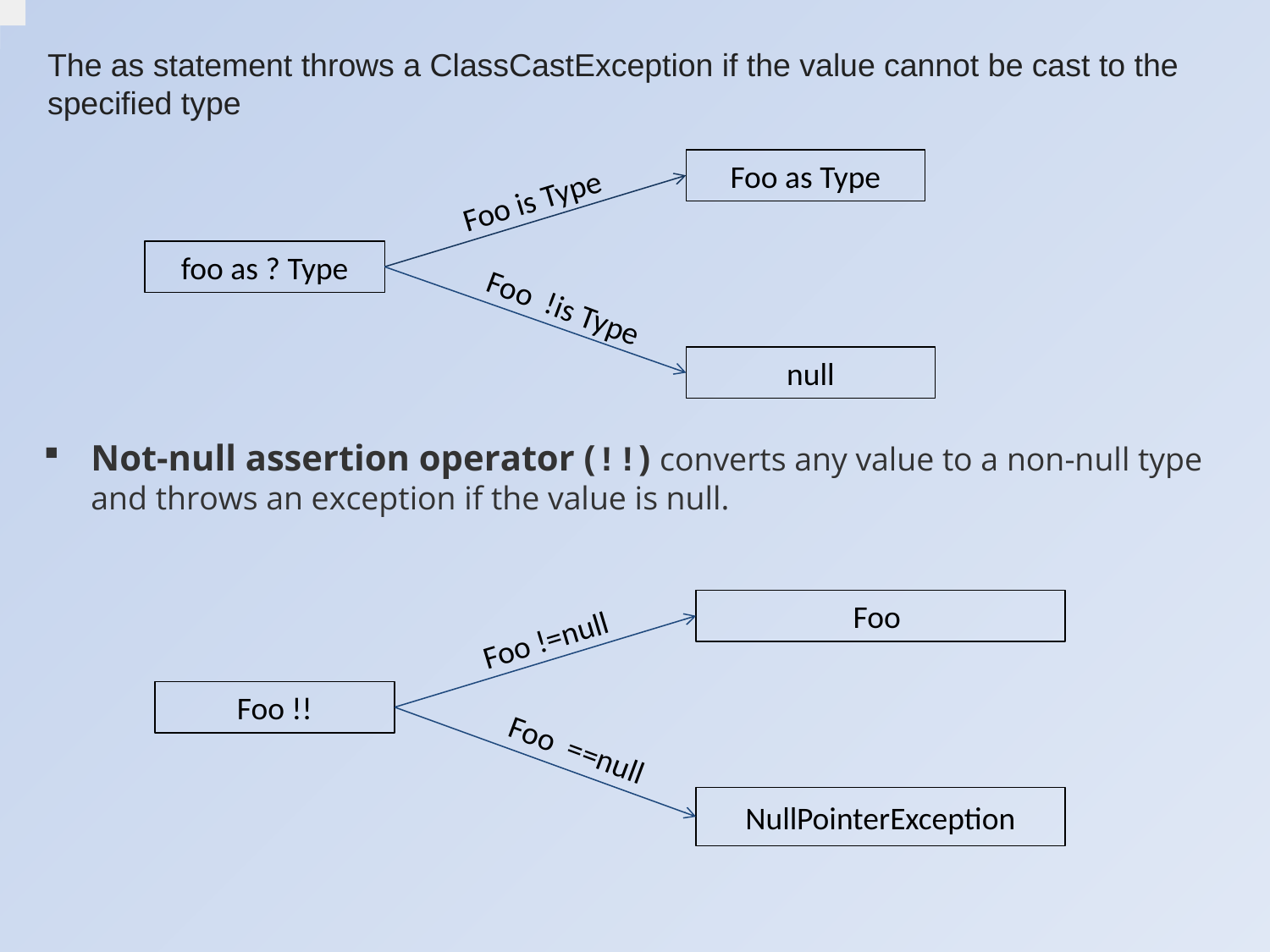

The as statement throws a ClassCastException if the value cannot be cast to the specified type

Foo as Type
Foo is Type
foo as ? Type
Foo  !is Type
null
Not-null assertion operator (!!) converts any value to a non-null type and throws an exception if the value is null.
Foo
Foo !=null
Foo !!
Foo  ==null
NullPointerException